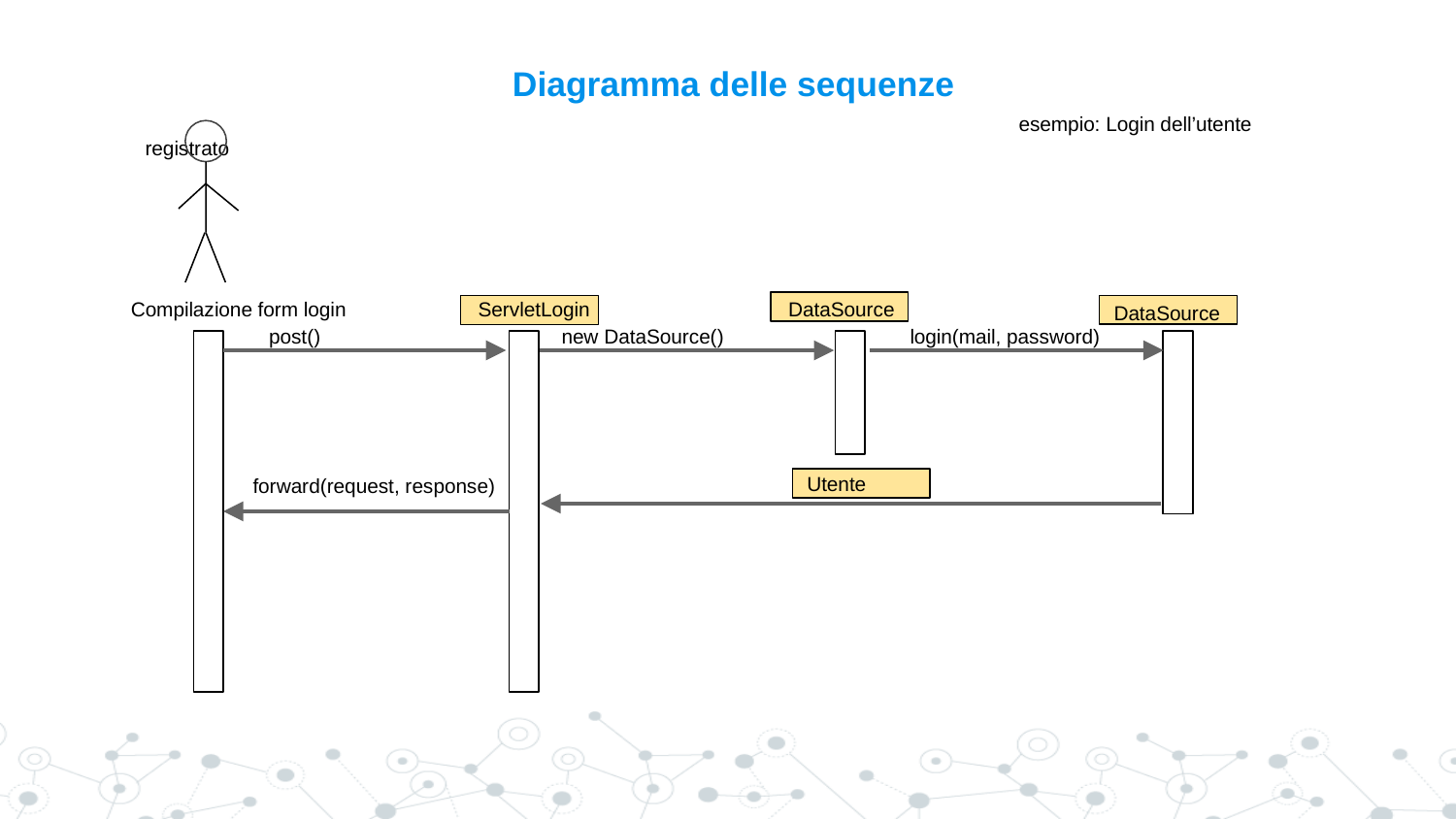

# Diagramma delle sequenze
						esempio: Login dell’utente registrato

Compilazione form login
ServletLogin
DataSource
DataSource

post()
new DataSource()
login(mail, password)

forward(request, response)
Utente